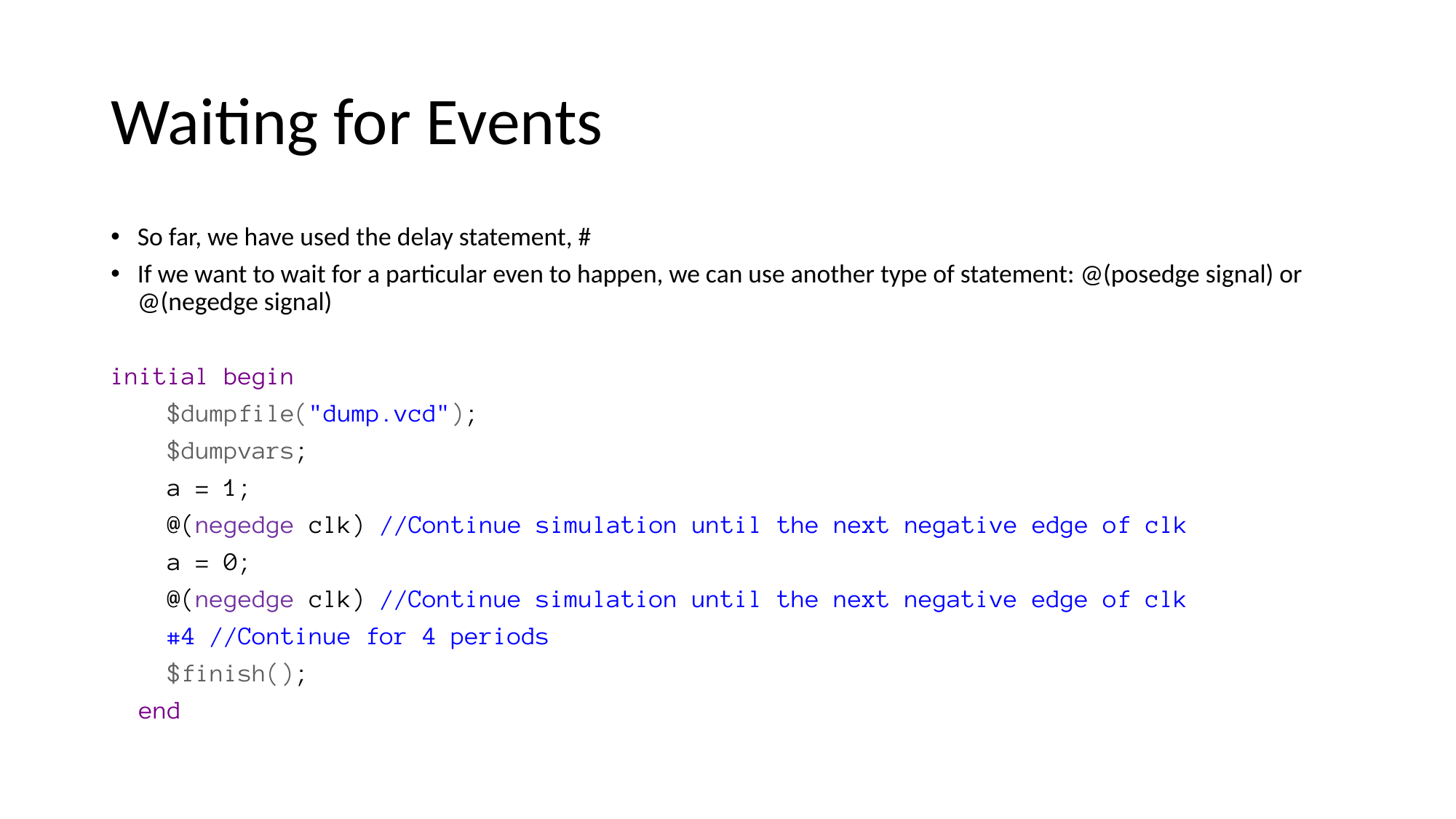

# Waiting for Events
So far, we have used the delay statement, #
If we want to wait for a particular even to happen, we can use another type of statement: @(posedge signal) or @(negedge signal)

initial begin
    $dumpfile("dump.vcd");
    $dumpvars;
    a = 1;
    @(negedge clk) //Continue simulation until the next negative edge of clk
    a = 0;
    @(negedge clk) //Continue simulation until the next negative edge of clk
    #4 //Continue for 4 periods
    $finish();
  end